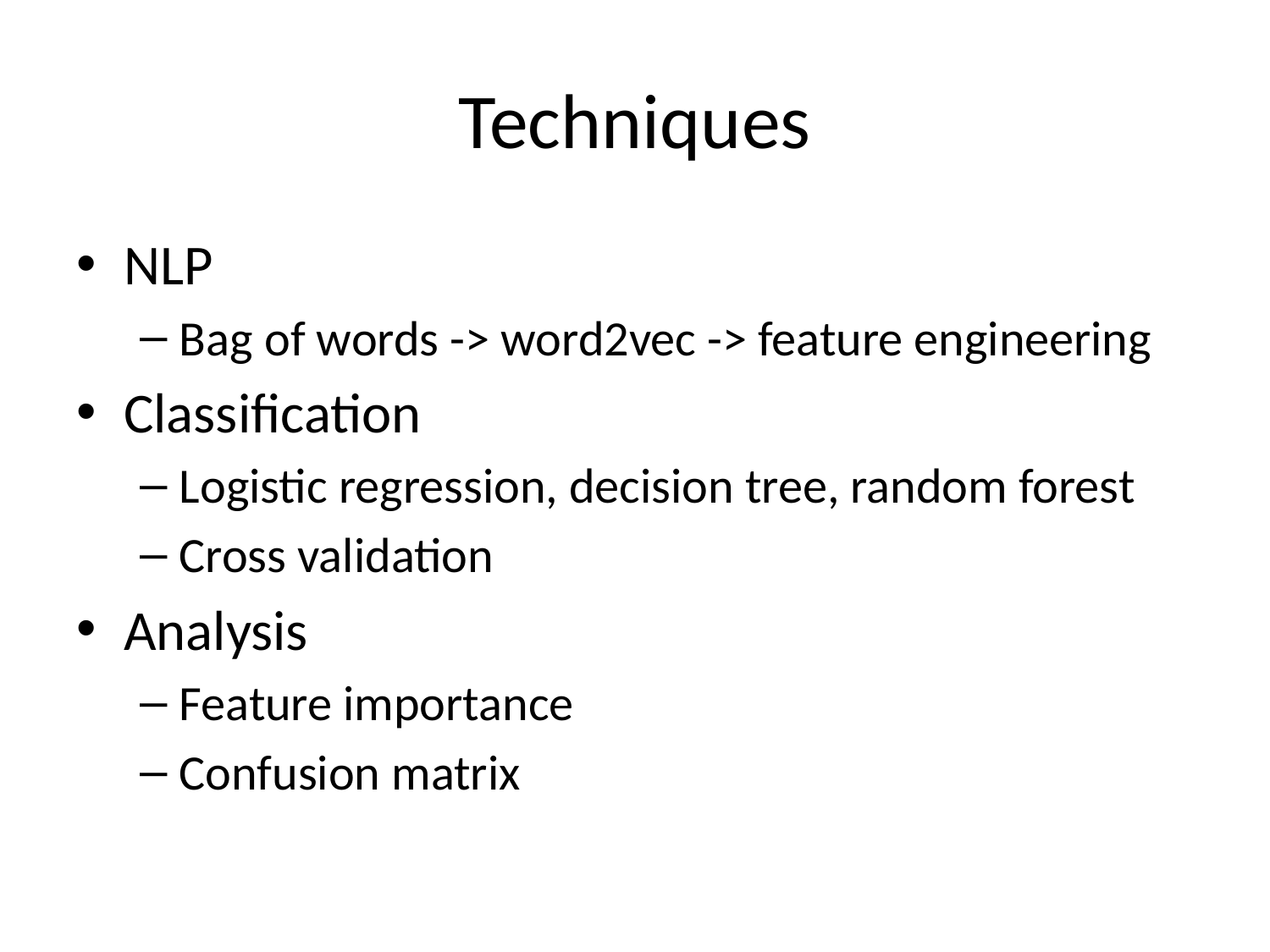

# Techniques
NLP
Bag of words -> word2vec -> feature engineering
Classification
Logistic regression, decision tree, random forest
Cross validation
Analysis
Feature importance
Confusion matrix